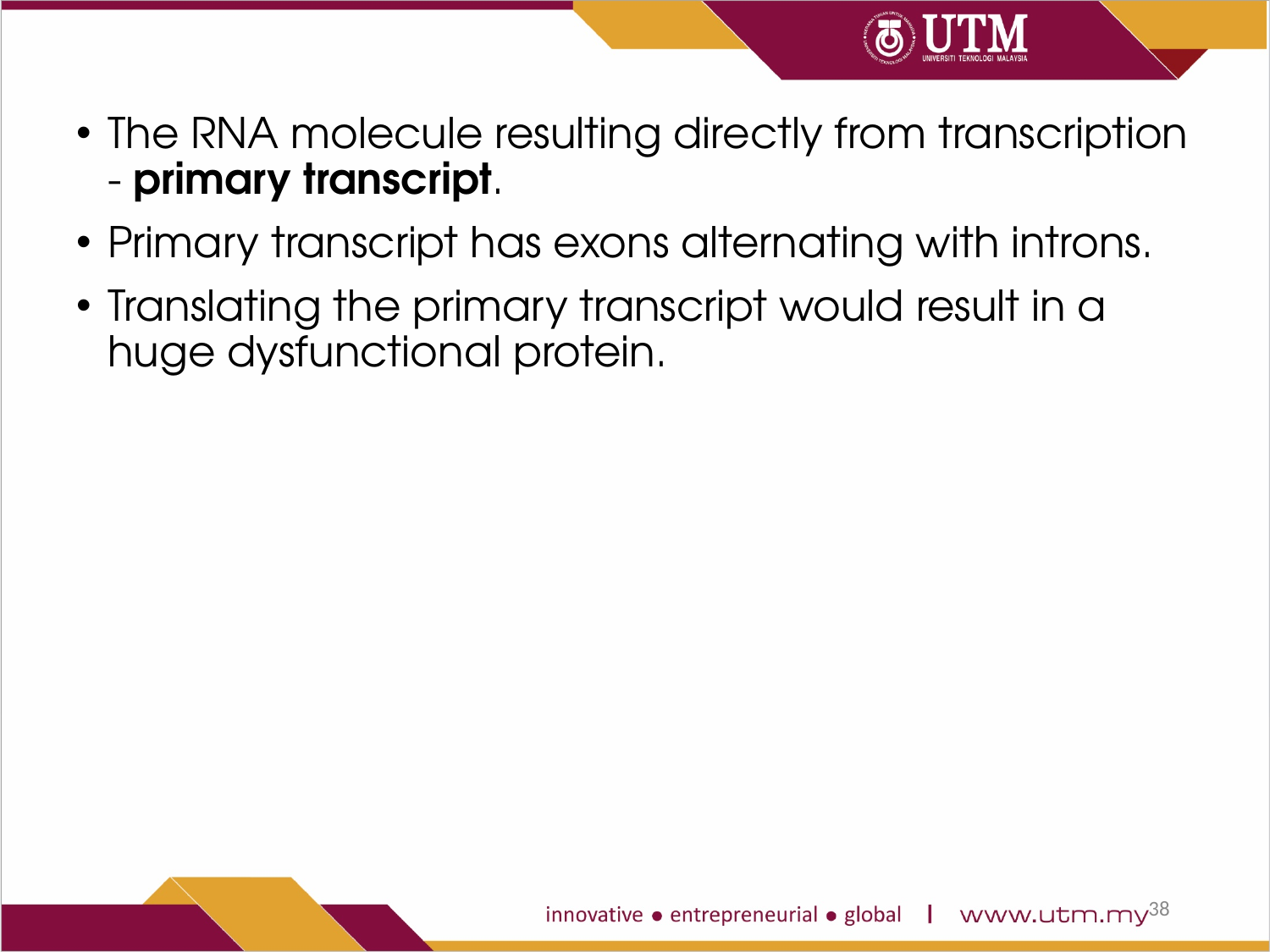

The RNA molecule resulting directly from transcription - primary transcript.
Primary transcript has exons alternating with introns.
Translating the primary transcript would result in a huge dysfunctional protein.
38